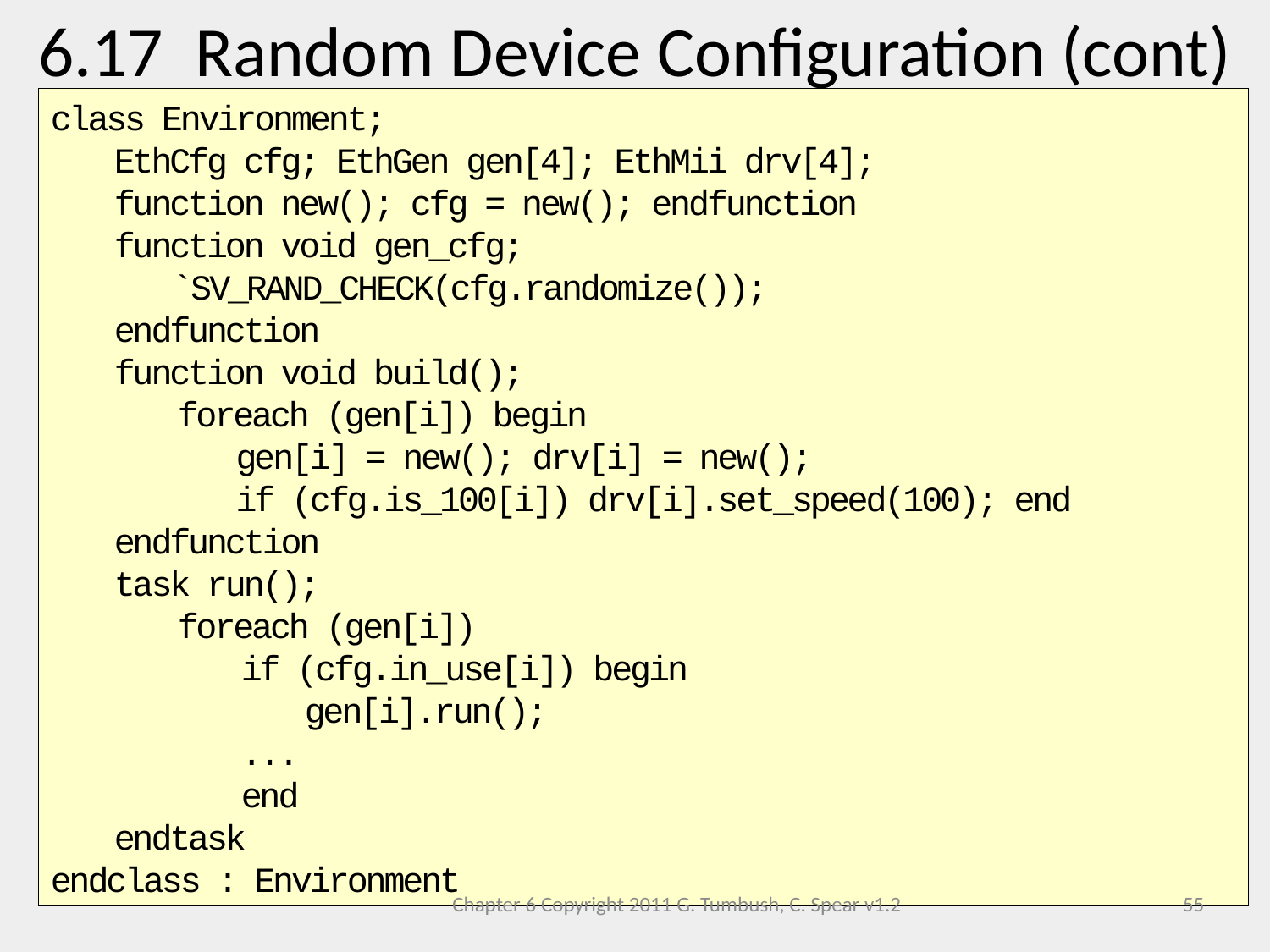

6.17  Random Device Configuration (cont)
class Environment;
EthCfg cfg; EthGen gen[4]; EthMii drv[4];
function new(); cfg = new(); endfunction
function void gen_cfg;
   `SV_RAND_CHECK(cfg.randomize());
endfunction
function void build();
foreach (gen[i]) begin
   gen[i] = new(); drv[i] = new();
   if (cfg.is_100[i]) drv[i].set_speed(100); end
endfunction
task run();
foreach (gen[i])
if (cfg.in_use[i]) begin
gen[i].run();
...
end
endtask
endclass : Environment
Chapter 6 Copyright 2011 G. Tumbush, C. Spear v1.2
55